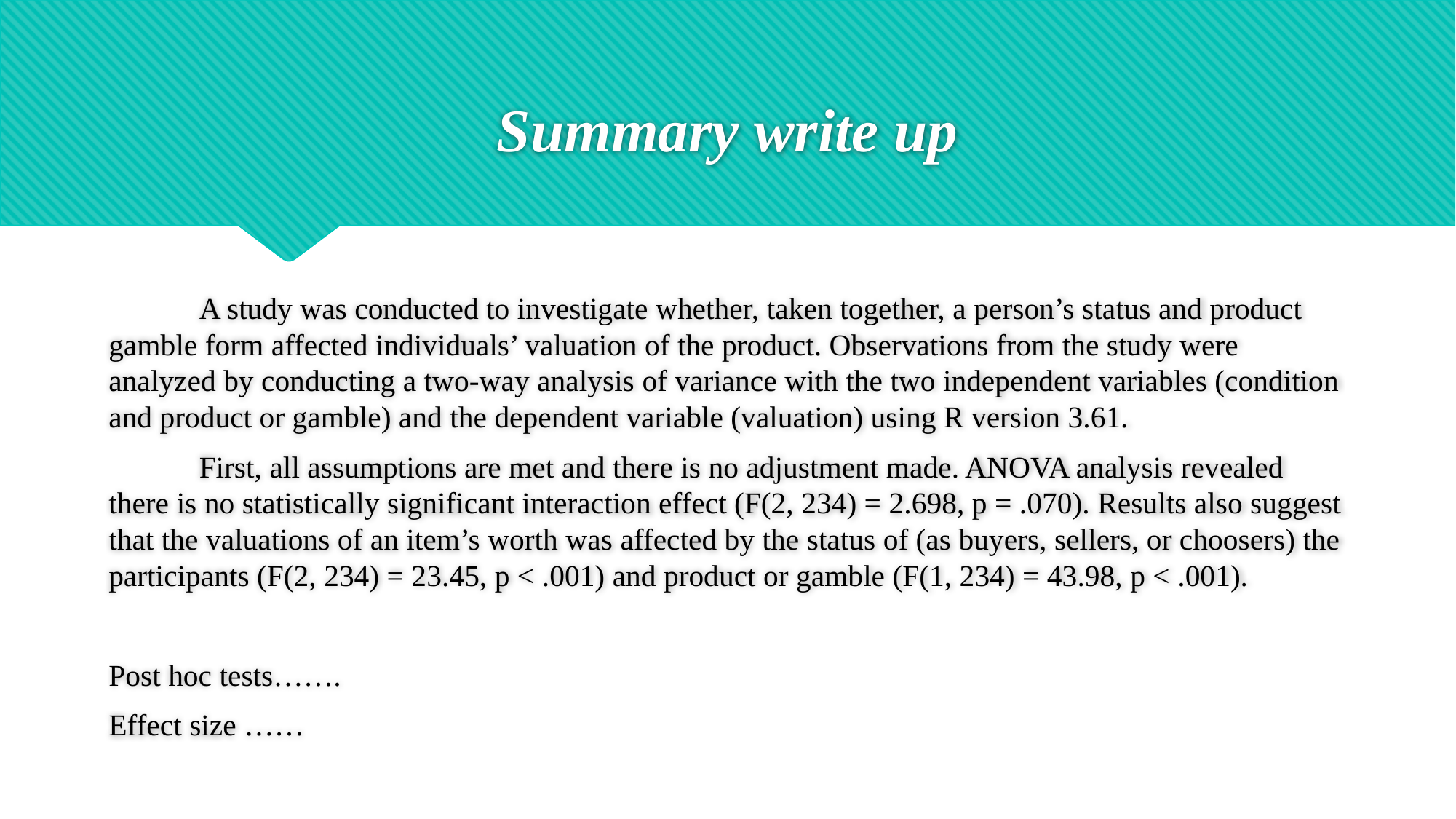

# Summary write up
	A study was conducted to investigate whether, taken together, a person’s status and product gamble form affected individuals’ valuation of the product. Observations from the study were analyzed by conducting a two-way analysis of variance with the two independent variables (condition and product or gamble) and the dependent variable (valuation) using R version 3.61.
	First, all assumptions are met and there is no adjustment made. ANOVA analysis revealed there is no statistically significant interaction effect (F(2, 234) = 2.698, p = .070). Results also suggest that the valuations of an item’s worth was affected by the status of (as buyers, sellers, or choosers) the participants (F(2, 234) = 23.45, p < .001) and product or gamble (F(1, 234) = 43.98, p < .001).

Post hoc tests…….
Effect size ……